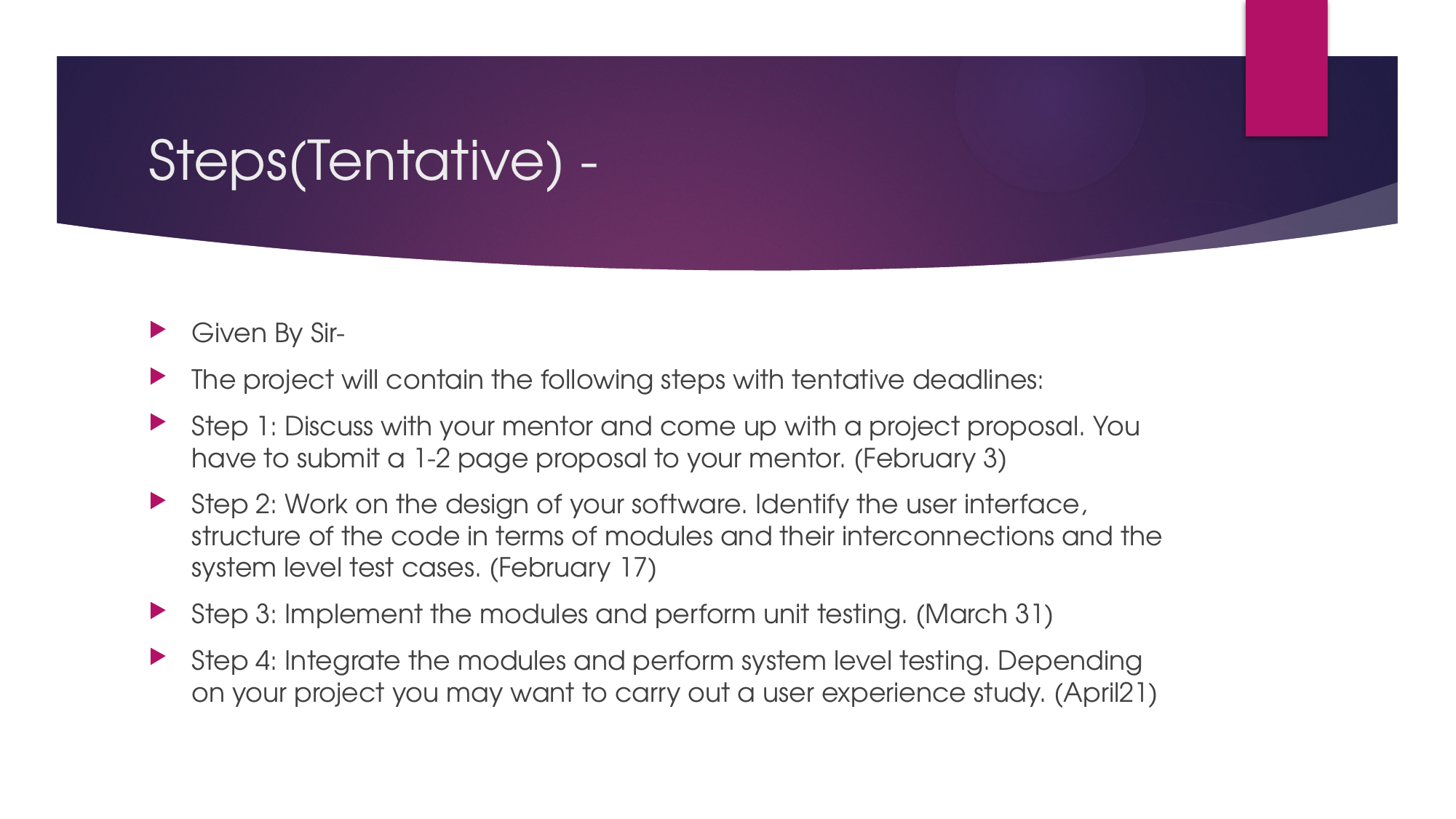

# Steps(Tentative) -
Given By Sir-
The project will contain the following steps with tentative deadlines:
Step 1: Discuss with your mentor and come up with a project proposal. You have to submit a 1-2 page proposal to your mentor. (February 3)
Step 2: Work on the design of your software. Identify the user interface, structure of the code in terms of modules and their interconnections and the system level test cases. (February 17)
Step 3: Implement the modules and perform unit testing. (March 31)
Step 4: Integrate the modules and perform system level testing. Depending on your project you may want to carry out a user experience study. (April21)